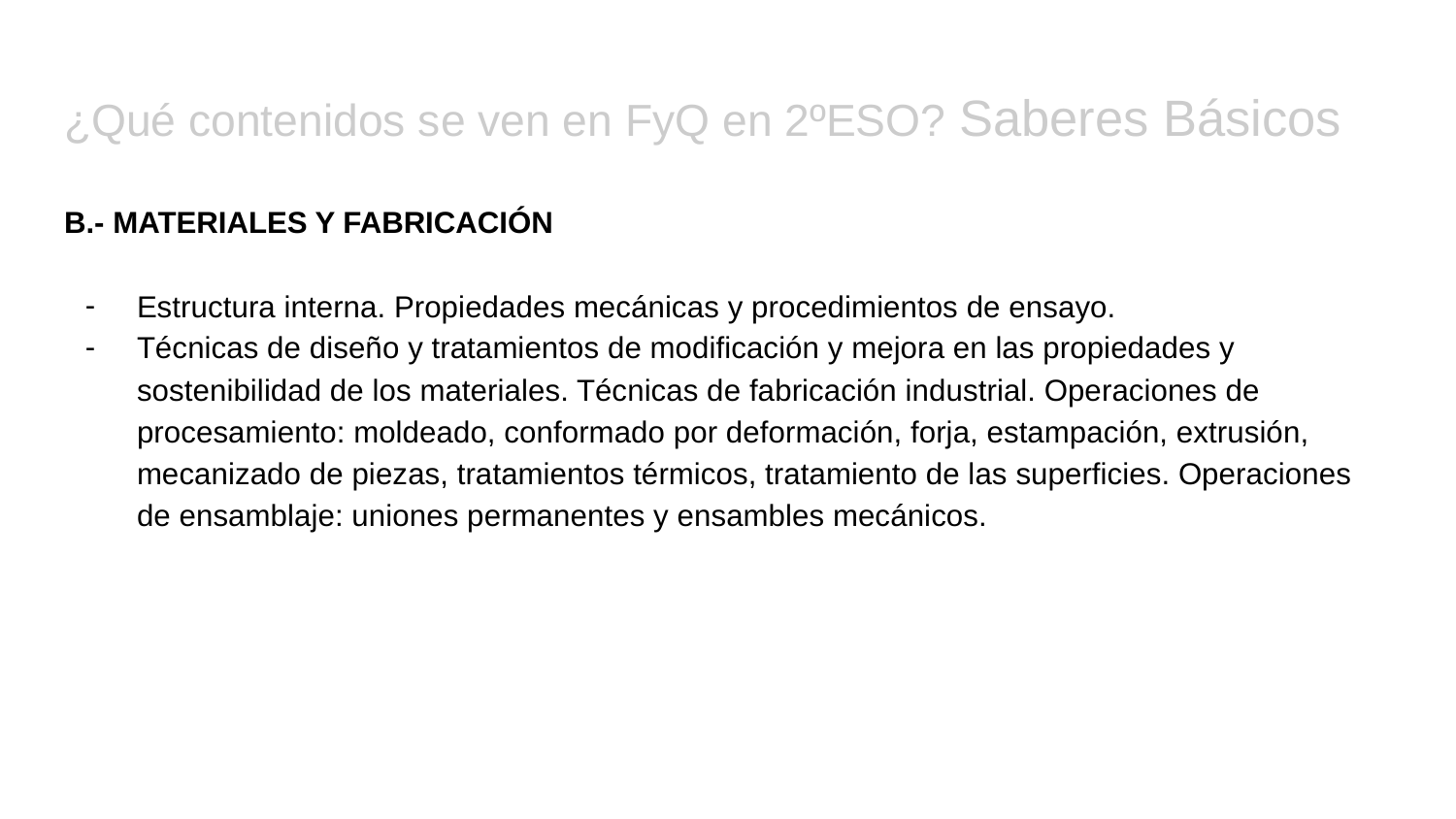

# ¿Qué contenidos se ven en FyQ en 2ºESO? Saberes Básicos
B.- MATERIALES Y FABRICACIÓN

Estructura interna. Propiedades mecánicas y procedimientos de ensayo.
Técnicas de diseño y tratamientos de modificación y mejora en las propiedades y sostenibilidad de los materiales. Técnicas de fabricación industrial. Operaciones de procesamiento: moldeado, conformado por deformación, forja, estampación, extrusión, mecanizado de piezas, tratamientos térmicos, tratamiento de las superficies. Operaciones de ensamblaje: uniones permanentes y ensambles mecánicos.